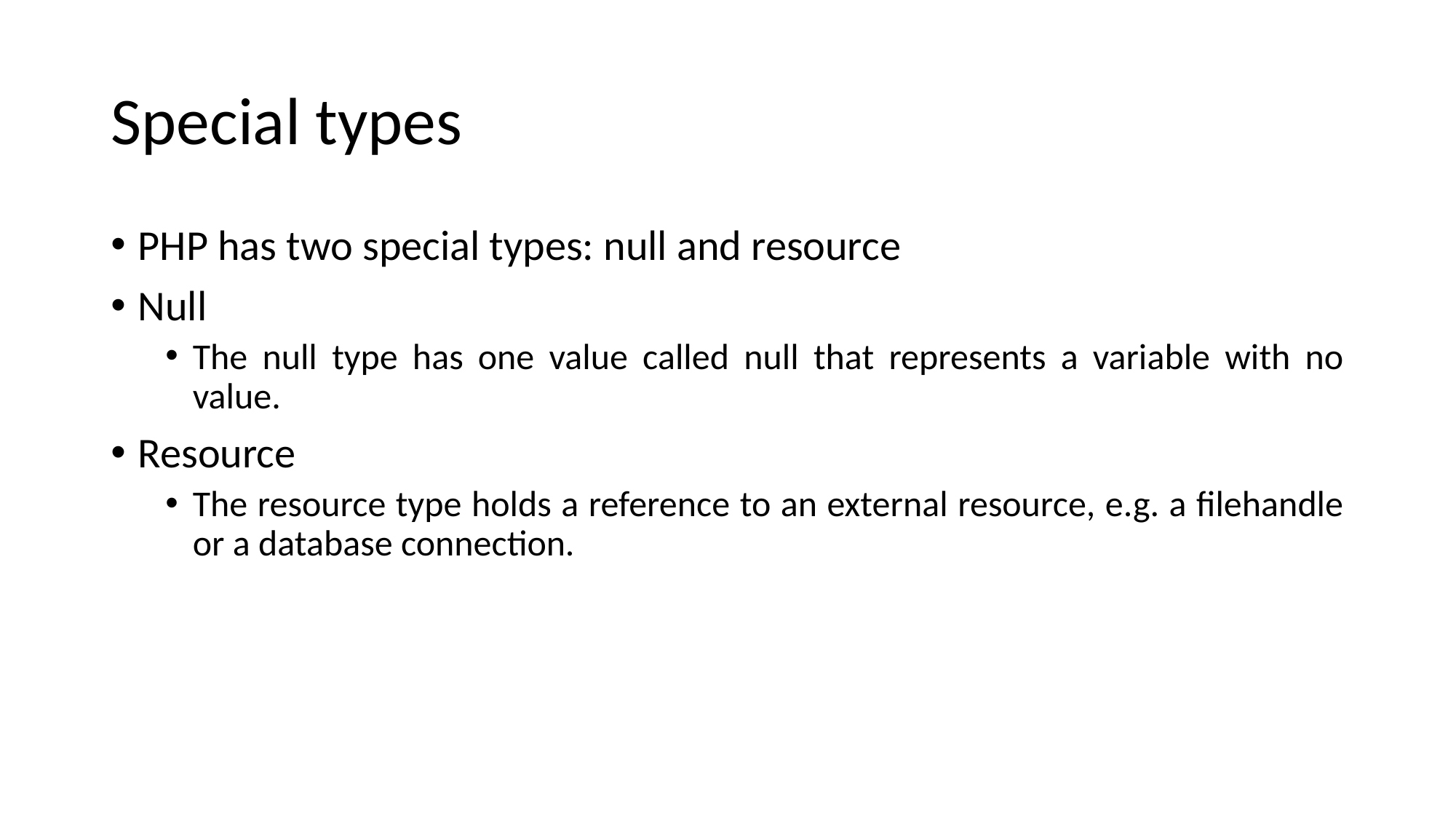

# Special types
PHP has two special types: null and resource
Null
The null type has one value called null that represents a variable with no value.
Resource
The resource type holds a reference to an external resource, e.g. a filehandle or a database connection.